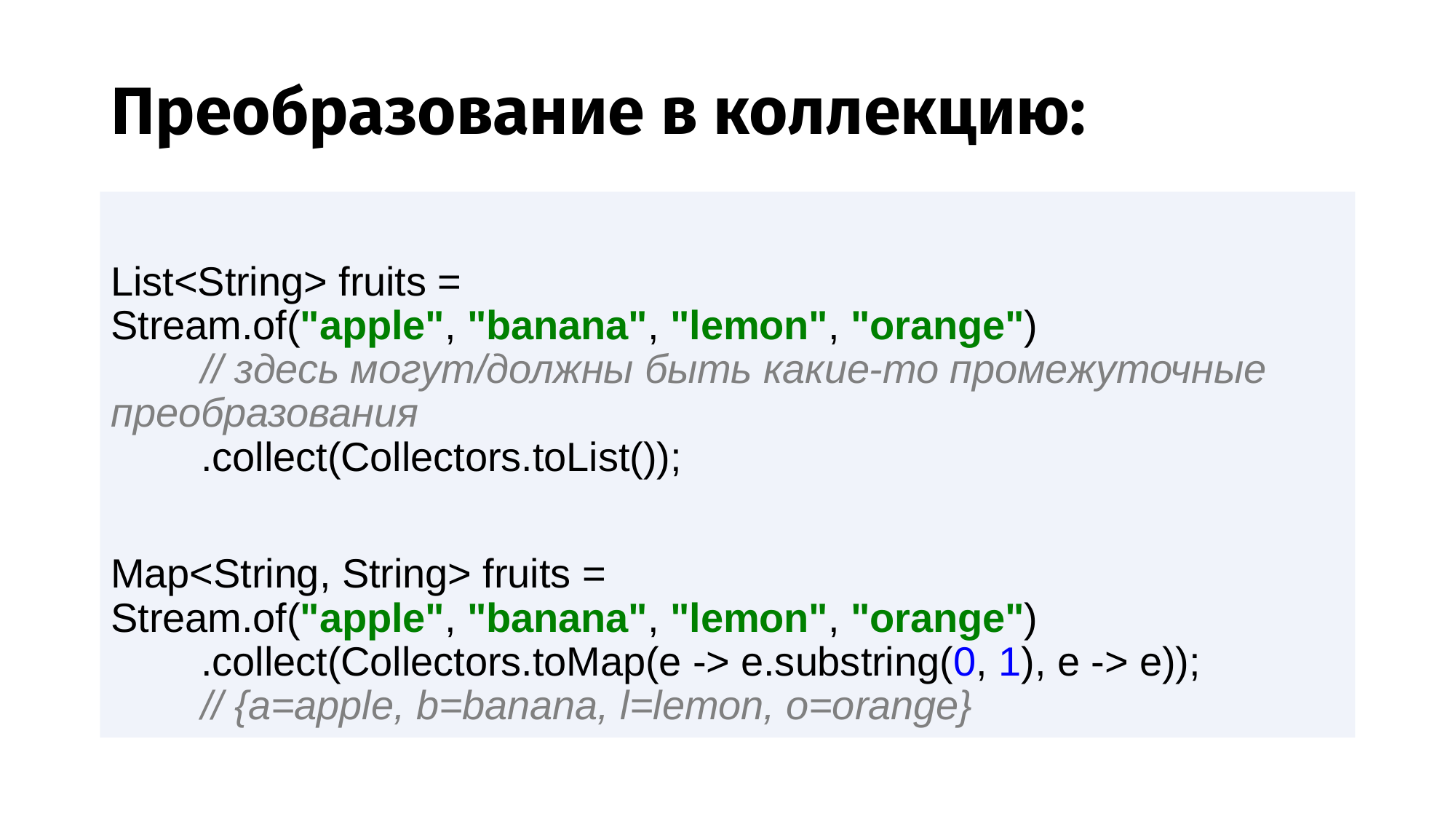

# Преобразование в коллекцию:

List<String> fruits = Stream.of("apple", "banana", "lemon", "orange")
        // здесь могут/должны быть какие-то промежуточные преобразования
        .collect(Collectors.toList());

Map<String, String> fruits = Stream.of("apple", "banana", "lemon", "orange")
        .collect(Collectors.toMap(e -> e.substring(0, 1), e -> e));
        // {a=apple, b=banana, l=lemon, o=orange}